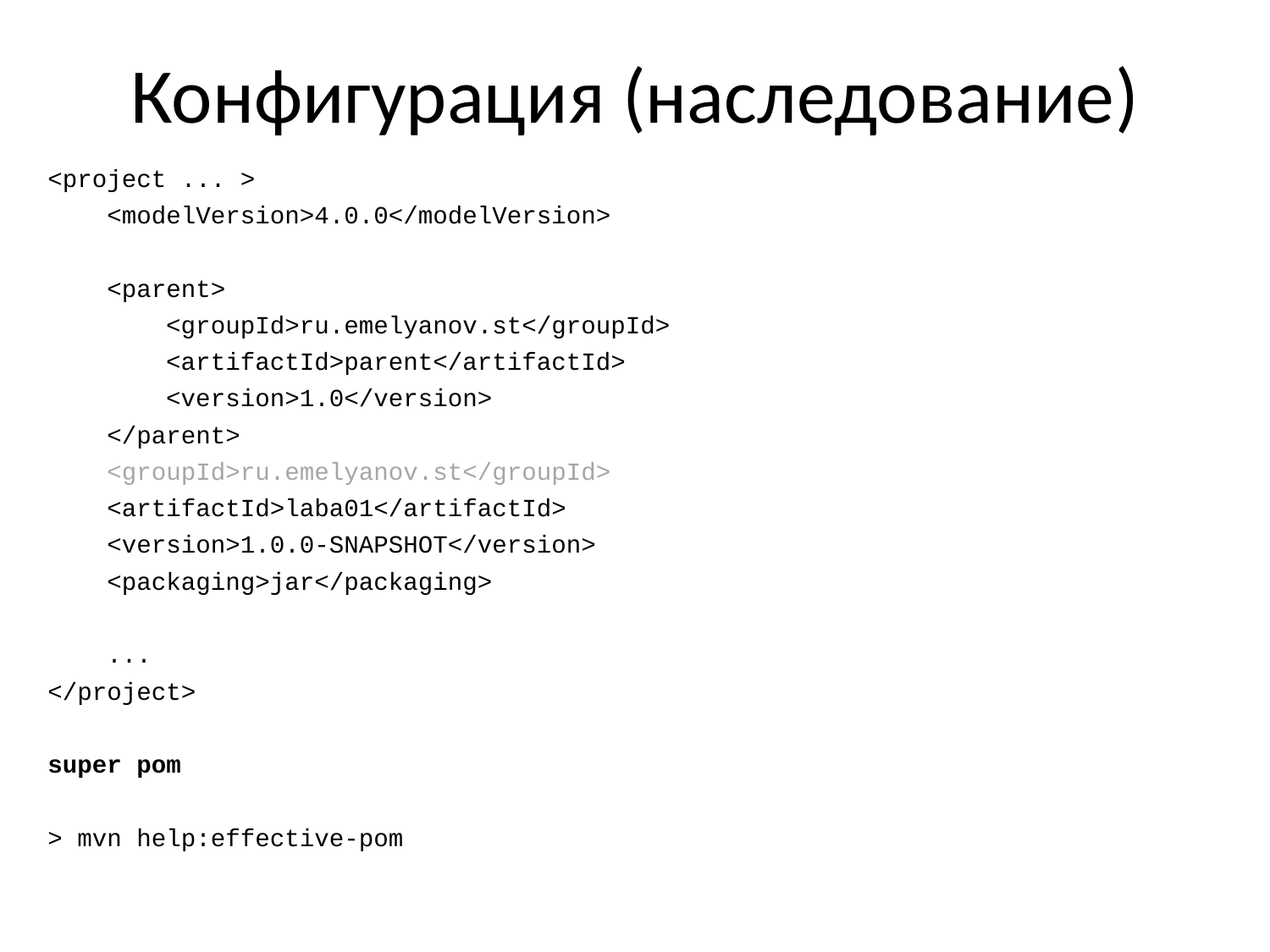

# Конфигурация (наследование)
<project ... >
    <modelVersion>4.0.0</modelVersion>

    <parent>
        <groupId>ru.emelyanov.st</groupId>
        <artifactId>parent</artifactId>
        <version>1.0</version>
    </parent>
    <groupId>ru.emelyanov.st</groupId>
    <artifactId>laba01</artifactId>
    <version>1.0.0-SNAPSHOT</version>
    <packaging>jar</packaging>

    ...
</project>

super pom

> mvn help:effective-pom